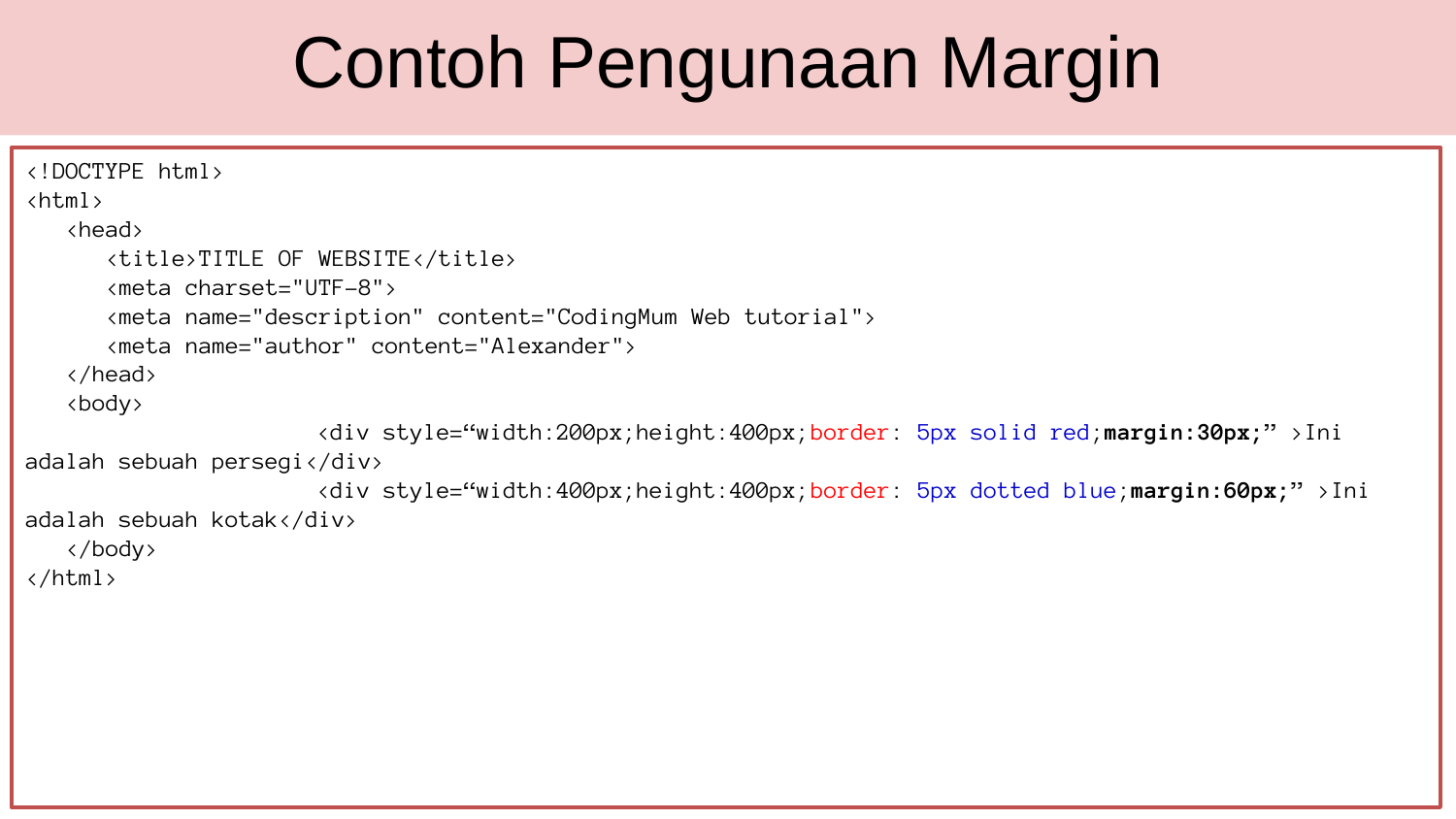

Contoh Pengunaan Margin
<!DOCTYPE html>
<html>
   <head>
      <title>TITLE OF WEBSITE</title>
      <meta charset="UTF-8">
      <meta name="description" content="CodingMum Web tutorial">
      <meta name="author" content="Alexander">
   </head>
   <body>
	 	<div style=“width:200px;height:400px;border: 5px solid red;margin:30px;” >Ini adalah sebuah persegi</div>
	 	<div style=“width:400px;height:400px;border: 5px dotted blue;margin:60px;” >Ini adalah sebuah kotak</div>
   </body>
</html>